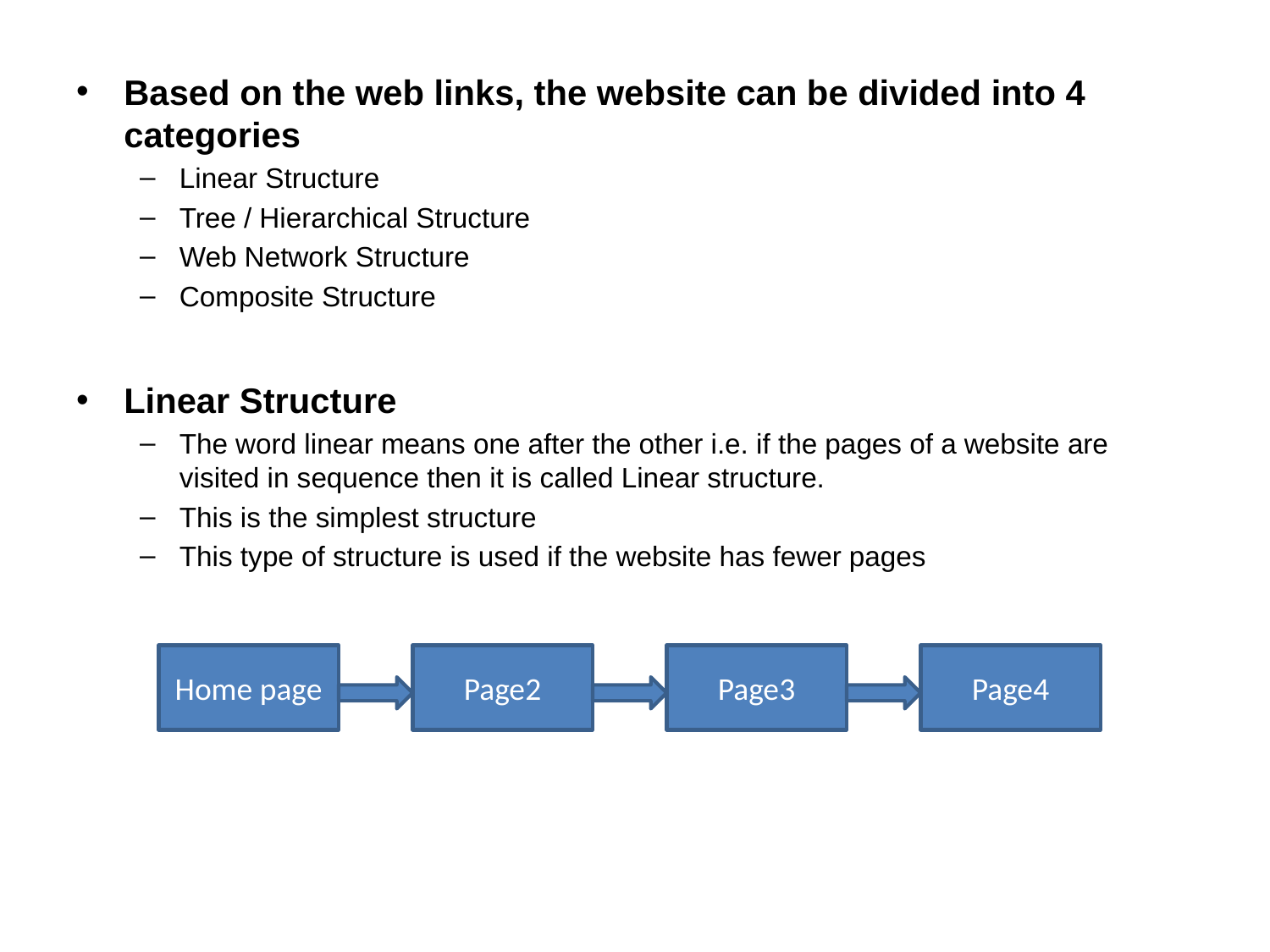

Based on the web links, the website can be divided into 4 categories
Linear Structure
Tree / Hierarchical Structure
Web Network Structure
Composite Structure

Linear Structure
The word linear means one after the other i.e. if the pages of a website are visited in sequence then it is called Linear structure.
This is the simplest structure
This type of structure is used if the website has fewer pages

Home page
Page2
Page3
Page4